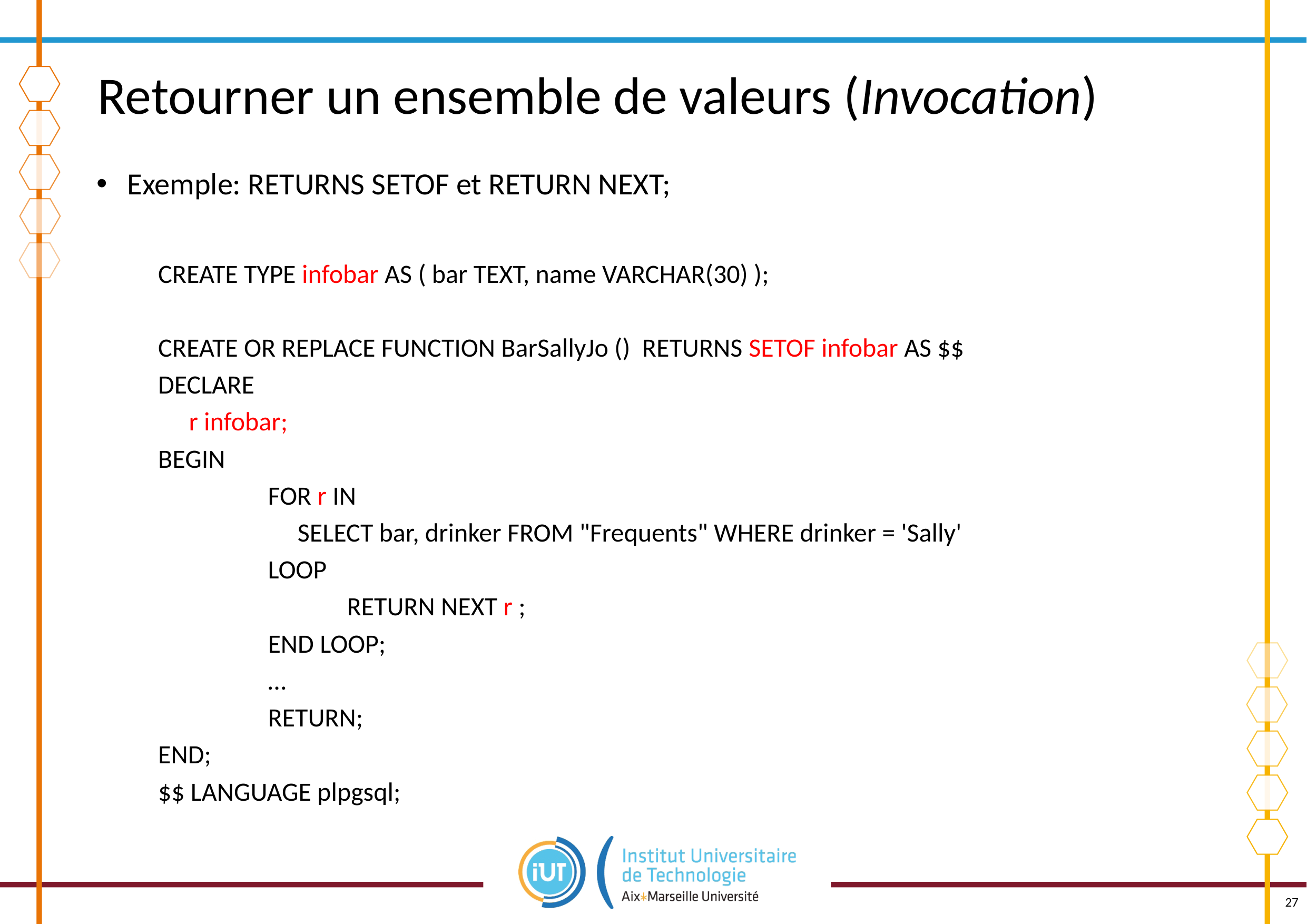

# Retourner un ensemble de valeurs (Invocation)
Exemple: RETURNS SETOF et RETURN NEXT;

CREATE TYPE infobar AS ( bar TEXT, name VARCHAR(30) );

CREATE OR REPLACE FUNCTION BarSallyJo ()  RETURNS SETOF infobar AS $$
DECLARE
	r infobar;
BEGIN
		FOR r IN
		     SELECT bar, drinker FROM "Frequents" WHERE drinker = 'Sally'
		LOOP
			RETURN NEXT r ;
		END LOOP;
		…
		RETURN;
END;
$$ LANGUAGE plpgsql;

27